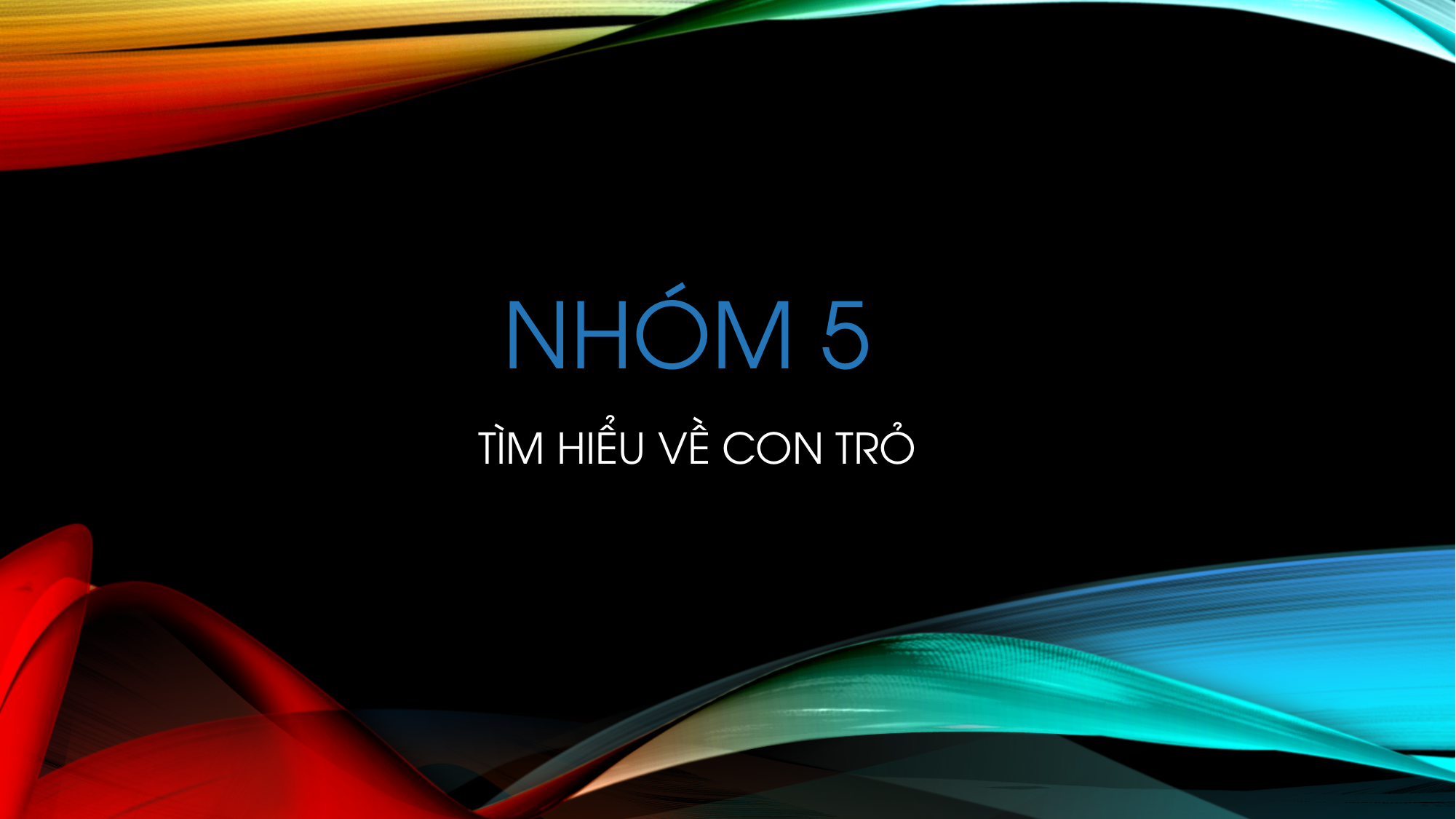

# NHÓM 5
                                          TÌM HIỂU VỀ CON TRỎ